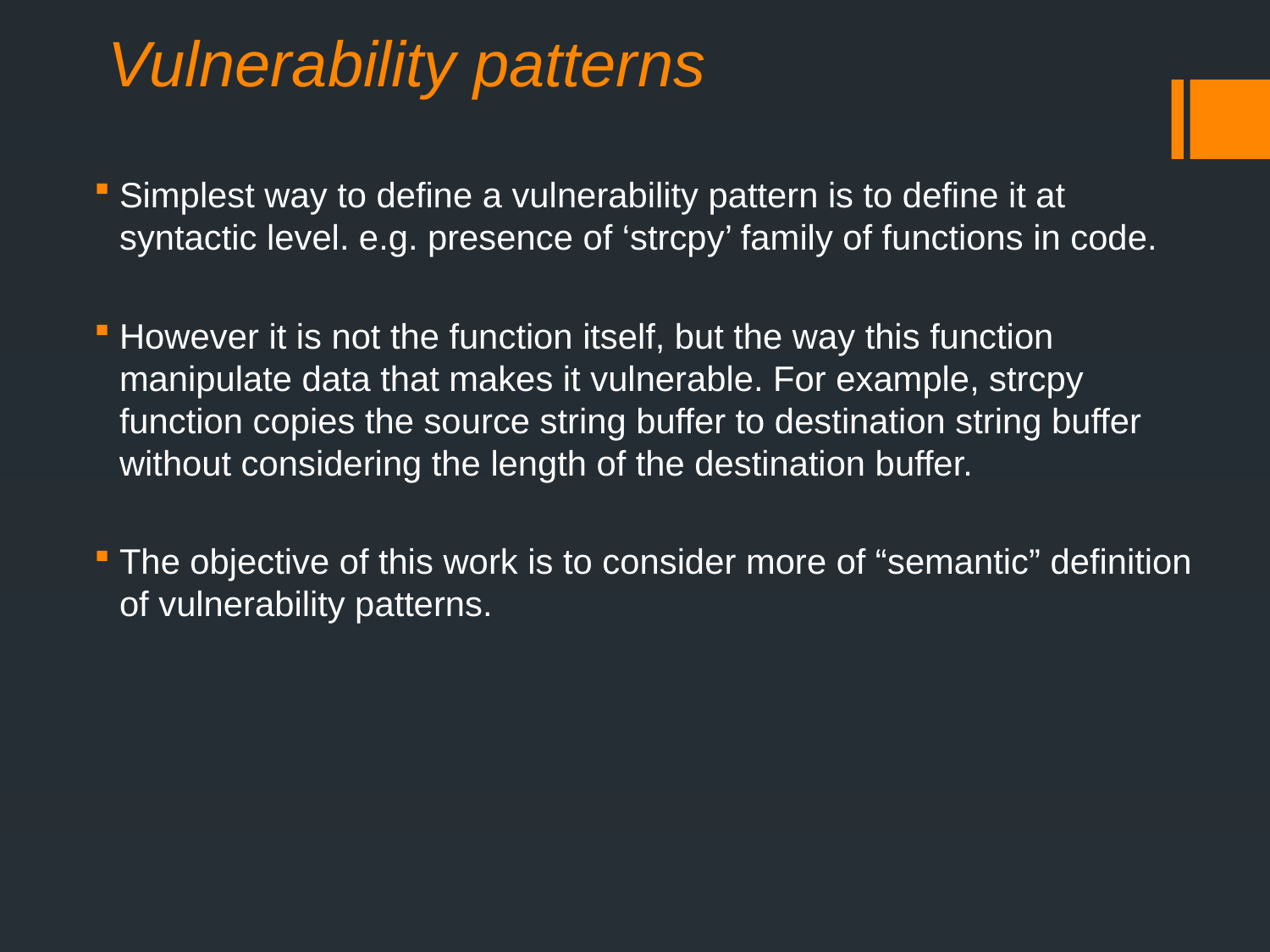

# Vulnerability patterns
Simplest way to define a vulnerability pattern is to define it at syntactic level. e.g. presence of ‘strcpy’ family of functions in code.

However it is not the function itself, but the way this function manipulate data that makes it vulnerable. For example, strcpy function copies the source string buffer to destination string buffer without considering the length of the destination buffer.

The objective of this work is to consider more of “semantic” definition of vulnerability patterns.